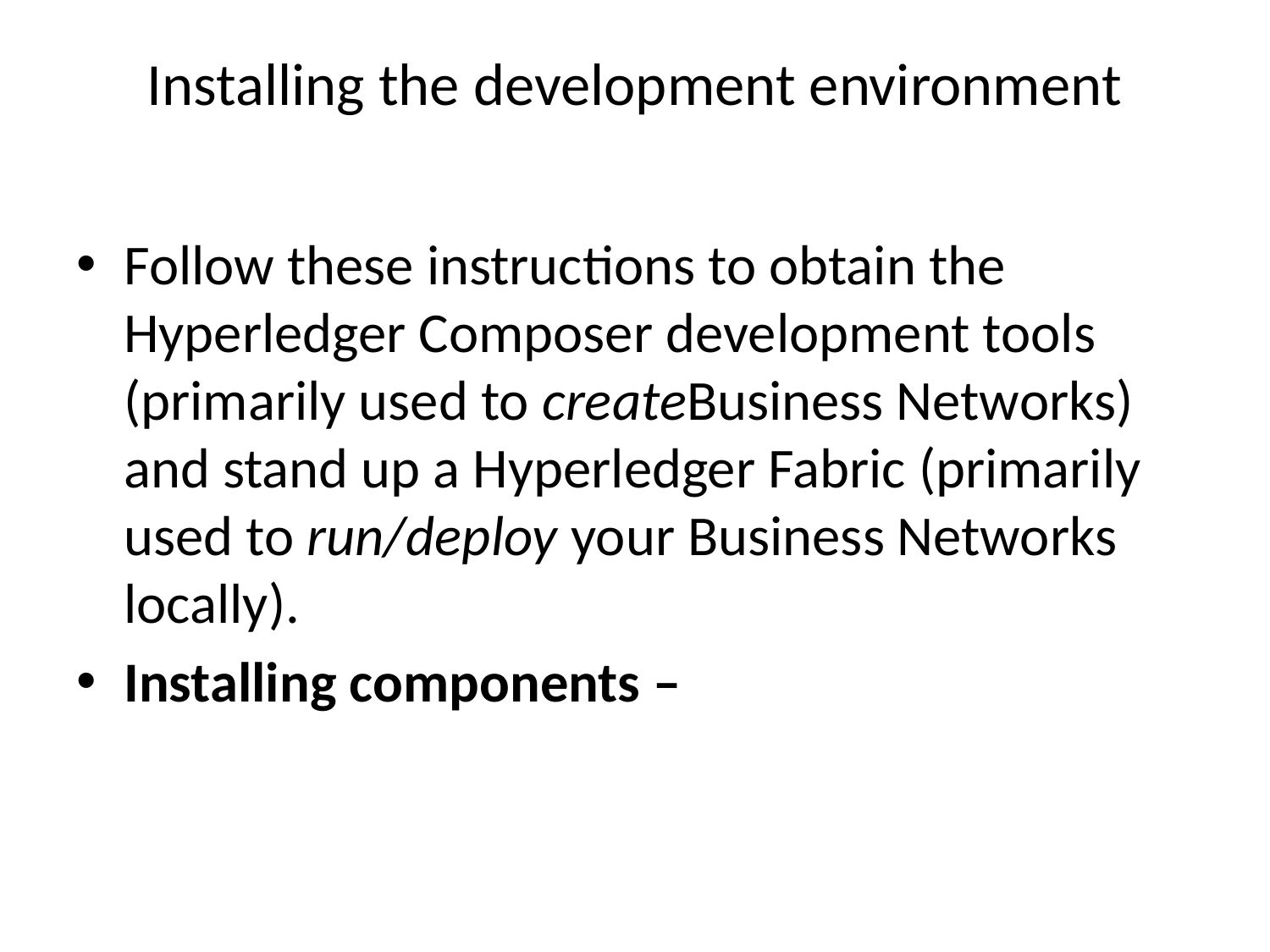

# Installing the development environment
Follow these instructions to obtain the Hyperledger Composer development tools (primarily used to createBusiness Networks) and stand up a Hyperledger Fabric (primarily used to run/deploy your Business Networks locally).
Installing components –